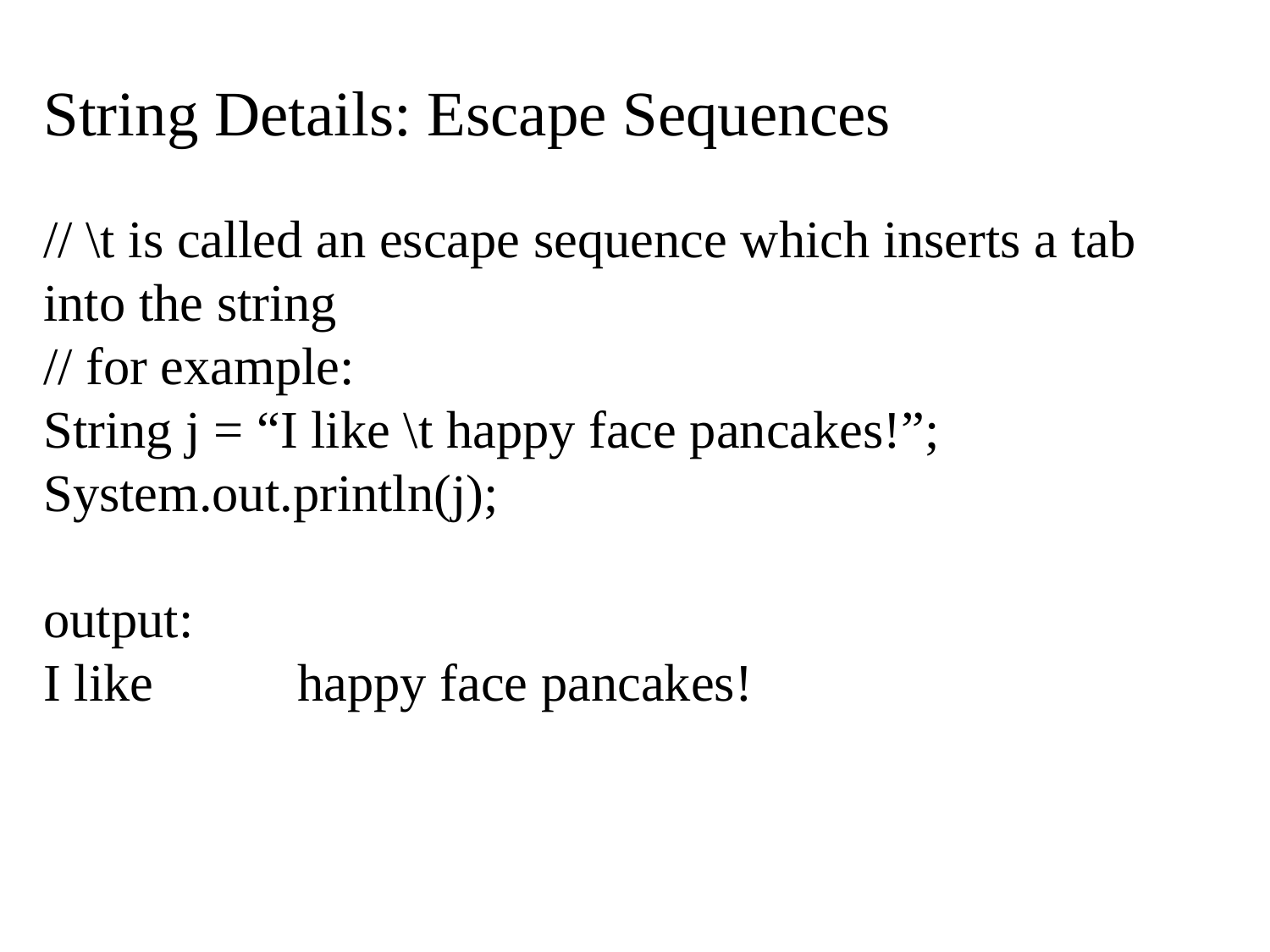

String Details: Escape Sequences

// \t is called an escape sequence which inserts a tab into the string
// for example:
String j = “I like \t happy face pancakes!”;
System.out.println(j);

output:
I like		happy face pancakes!